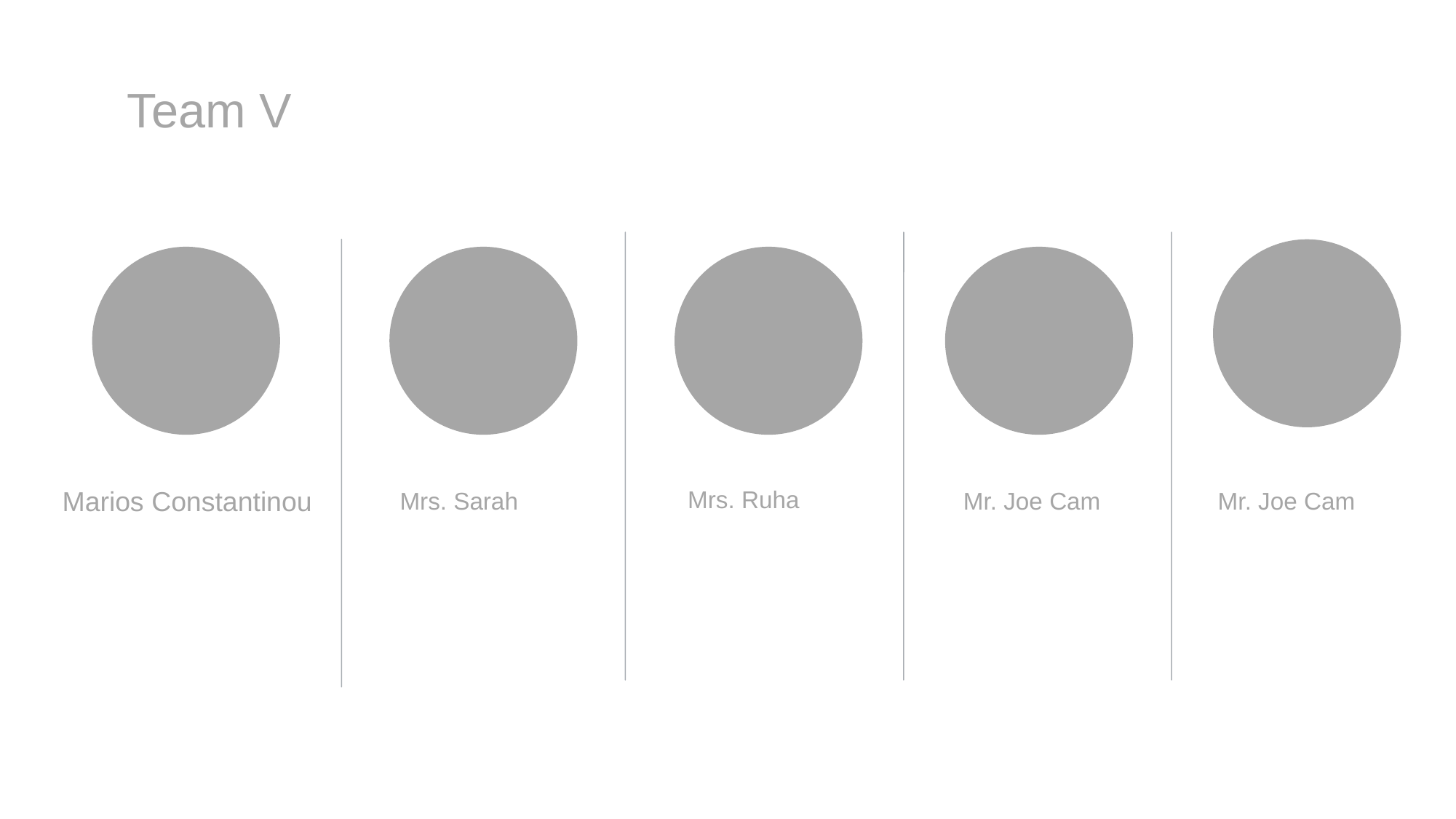

# Team V

Marios Constantinou
Mrs. Ruha
Mrs. Sarah
Mr. Joe Cam
Mr. Joe Cam